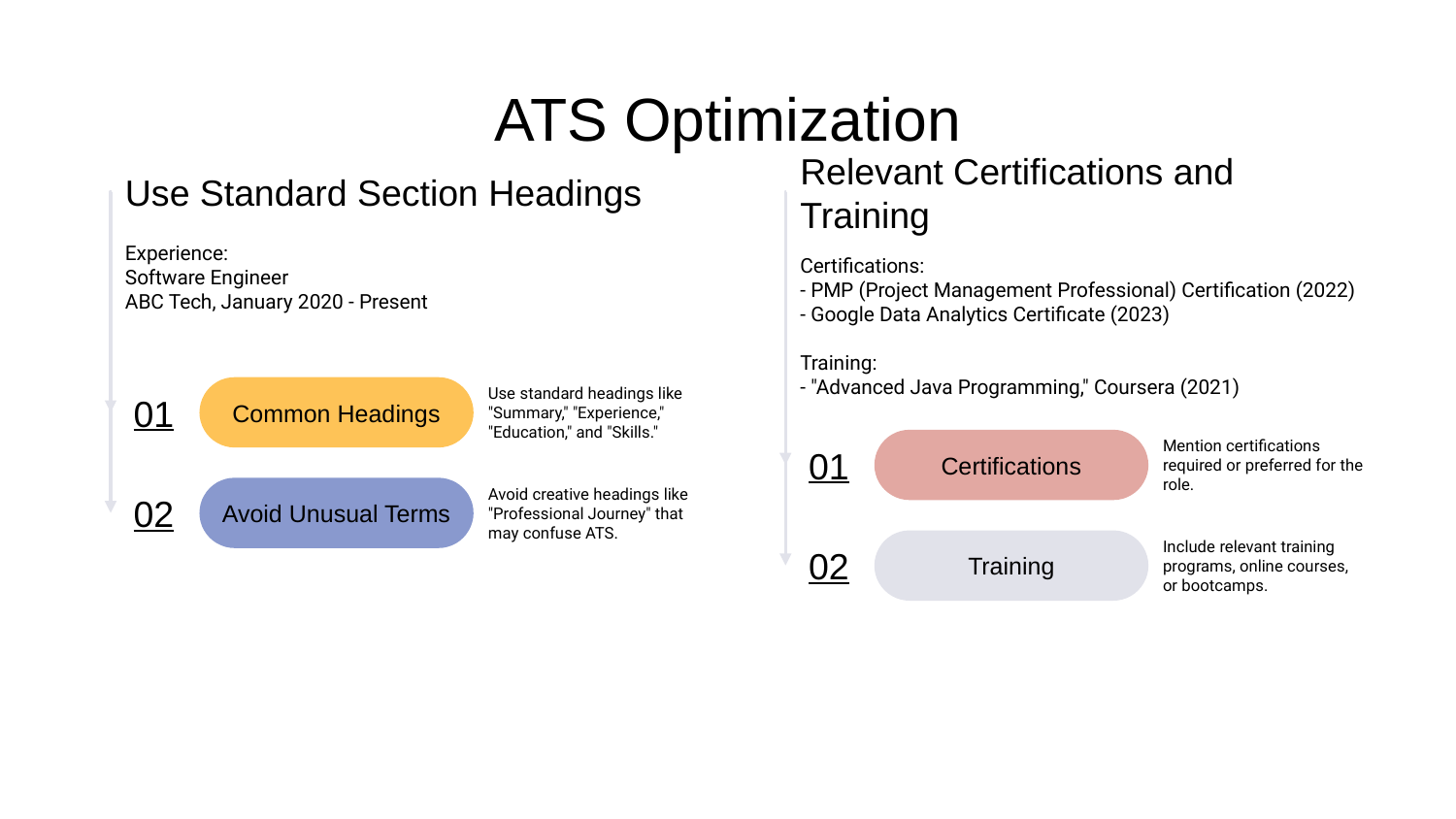

# ATS Optimization
Use Standard Section Headings
Experience:
Software Engineer
ABC Tech, January 2020 - Present
Relevant Certifications and Training
Certifications:
- PMP (Project Management Professional) Certification (2022)
- Google Data Analytics Certificate (2023)

Training:
- "Advanced Java Programming," Coursera (2021)
Use standard headings like "Summary," "Experience," "Education," and "Skills."
Common Headings
01
Mention certifications required or preferred for the role.
Certifications
01
Avoid creative headings like "Professional Journey" that may confuse ATS.
Avoid Unusual Terms
02
Include relevant training programs, online courses, or bootcamps.
Training
02